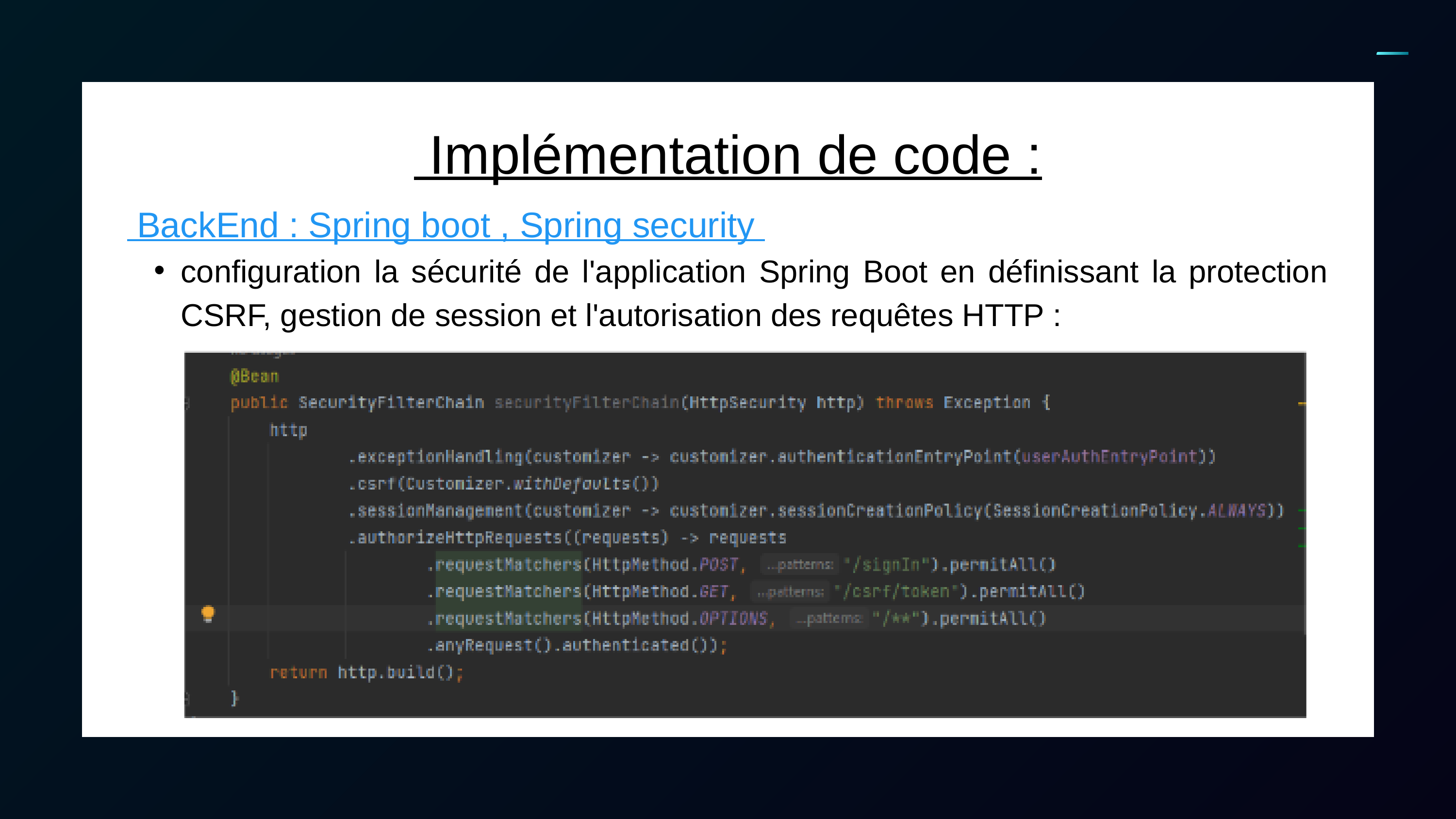

Implémentation de code :

 BackEnd : Spring boot , Spring security
configuration la sécurité de l'application Spring Boot en définissant la protection CSRF, gestion de session et l'autorisation des requêtes HTTP :